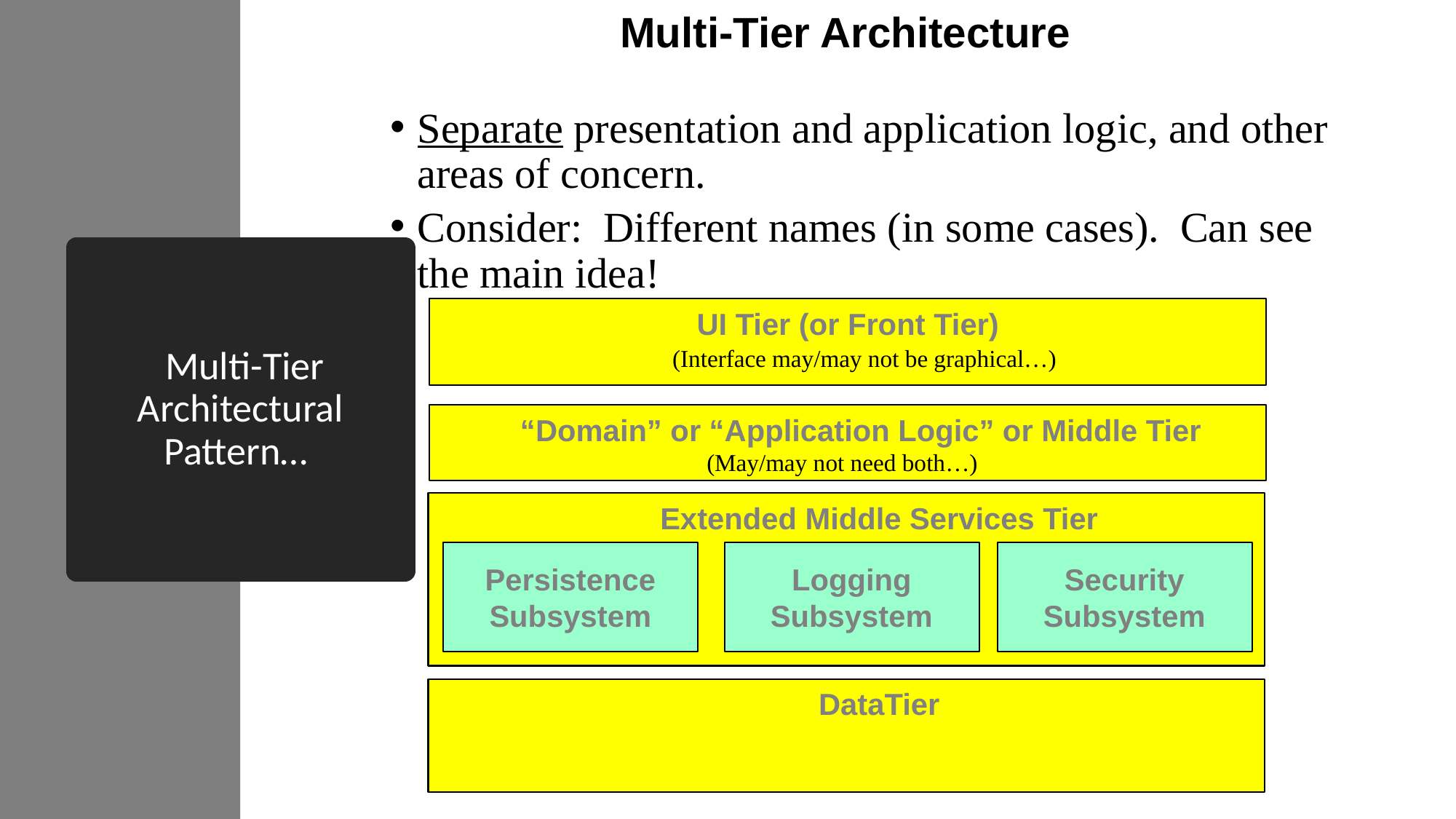

Multi-Tier Architecture
Separate presentation and application logic, and other areas of concern.
Consider:  Different names (in some cases).  Can see the main idea!
# Multi-Tier Architectural Pattern…

UI Tier (or Front Tier)
(Interface may/may not be graphical…)

“Domain” or “Application Logic” or Middle Tier
(May/may not need both…)

Extended Middle Services Tier

Persistence
Subsystem

Logging
Subsystem

Security
Subsystem

DataTier